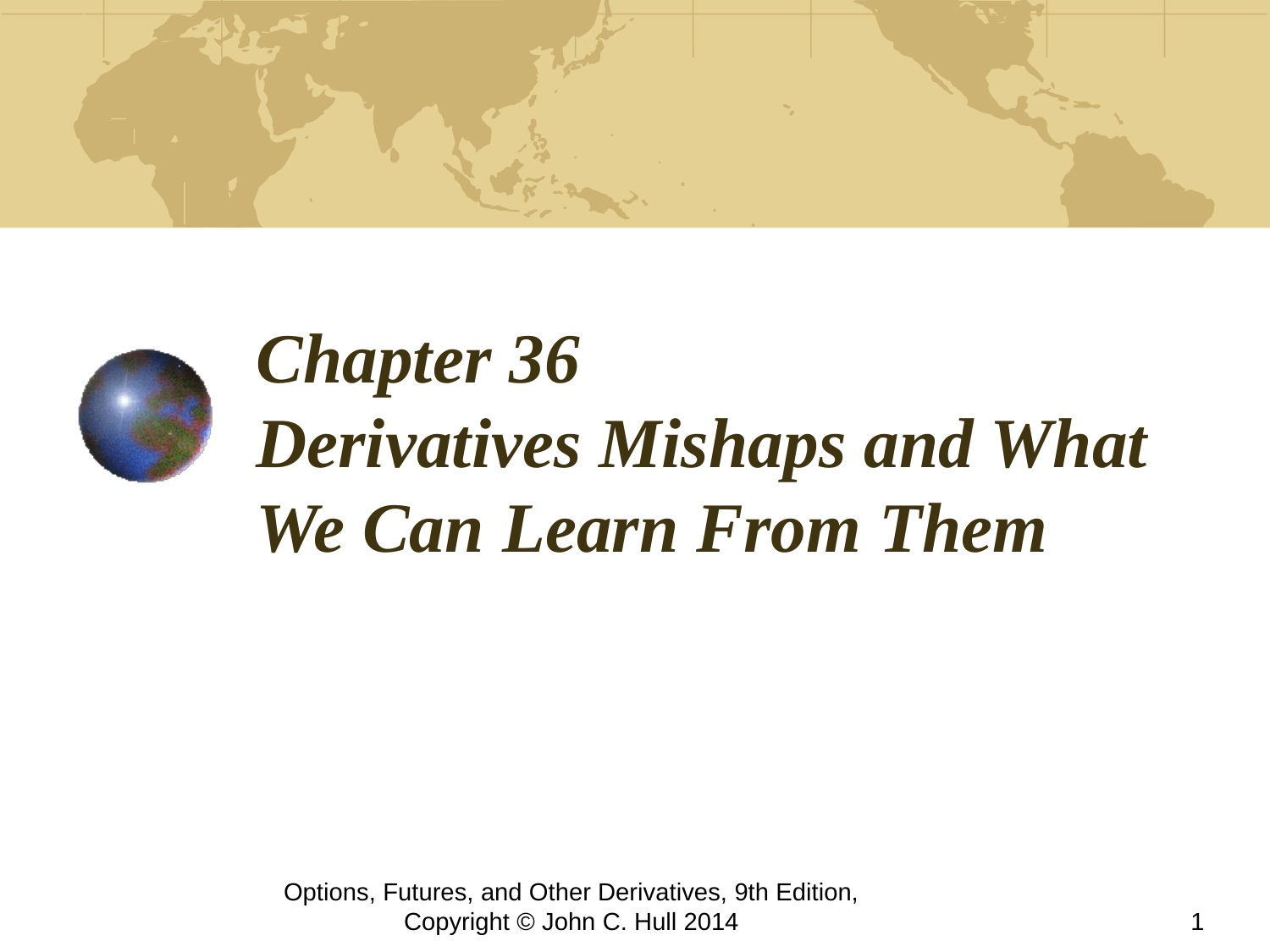

# Chapter 36 Derivatives Mishaps and What We Can Learn From Them
Options, Futures, and Other Derivatives, 9th Edition, Copyright © John C. Hull 2014
1